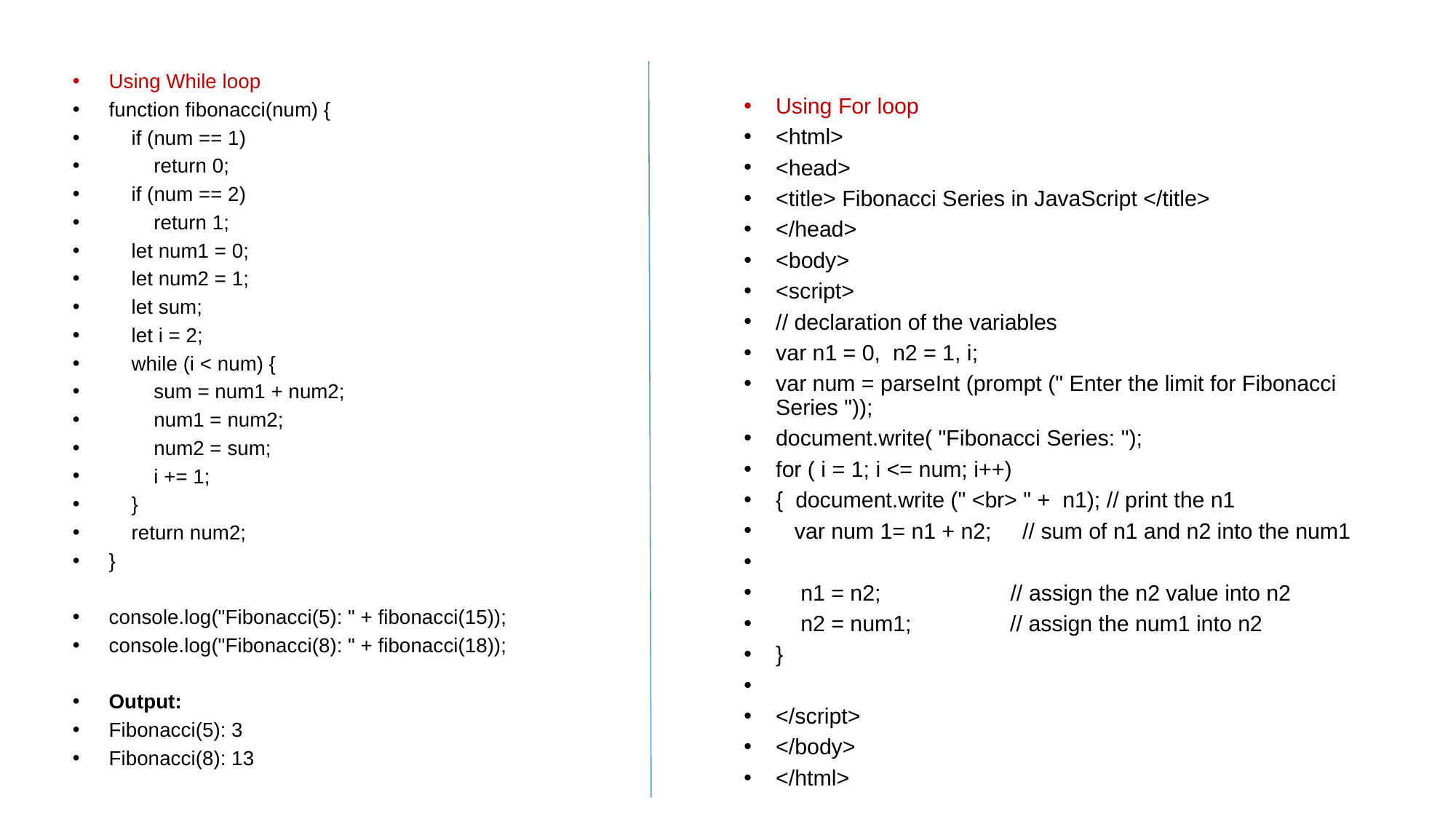

# Using While loop
function fibonacci(num) {
    if (num == 1)
        return 0;
    if (num == 2)
        return 1;
    let num1 = 0;
    let num2 = 1;
    let sum;
    let i = 2;
    while (i < num) {
        sum = num1 + num2;
        num1 = num2;
        num2 = sum;
        i += 1;
    }
    return num2;
}

console.log("Fibonacci(5): " + fibonacci(15));
console.log("Fibonacci(8): " + fibonacci(18));

Output:
Fibonacci(5): 3
Fibonacci(8): 13

Using For loop
<html>
<head>
<title> Fibonacci Series in JavaScript </title>
</head>
<body>
<script>
// declaration of the variables
var n1 = 0,  n2 = 1, i;
var num = parseInt (prompt (" Enter the limit for Fibonacci Series "));
document.write( "Fibonacci Series: ");
for ( i = 1; i <= num; i++)
{  document.write (" <br> " +  n1); // print the n1
   var num 1= n1 + n2;     // sum of n1 and n2 into the num1

    n1 = n2;                     // assign the n2 value into n2
    n2 = num1;                // assign the num1 into n2
}

</script>
</body>
</html>